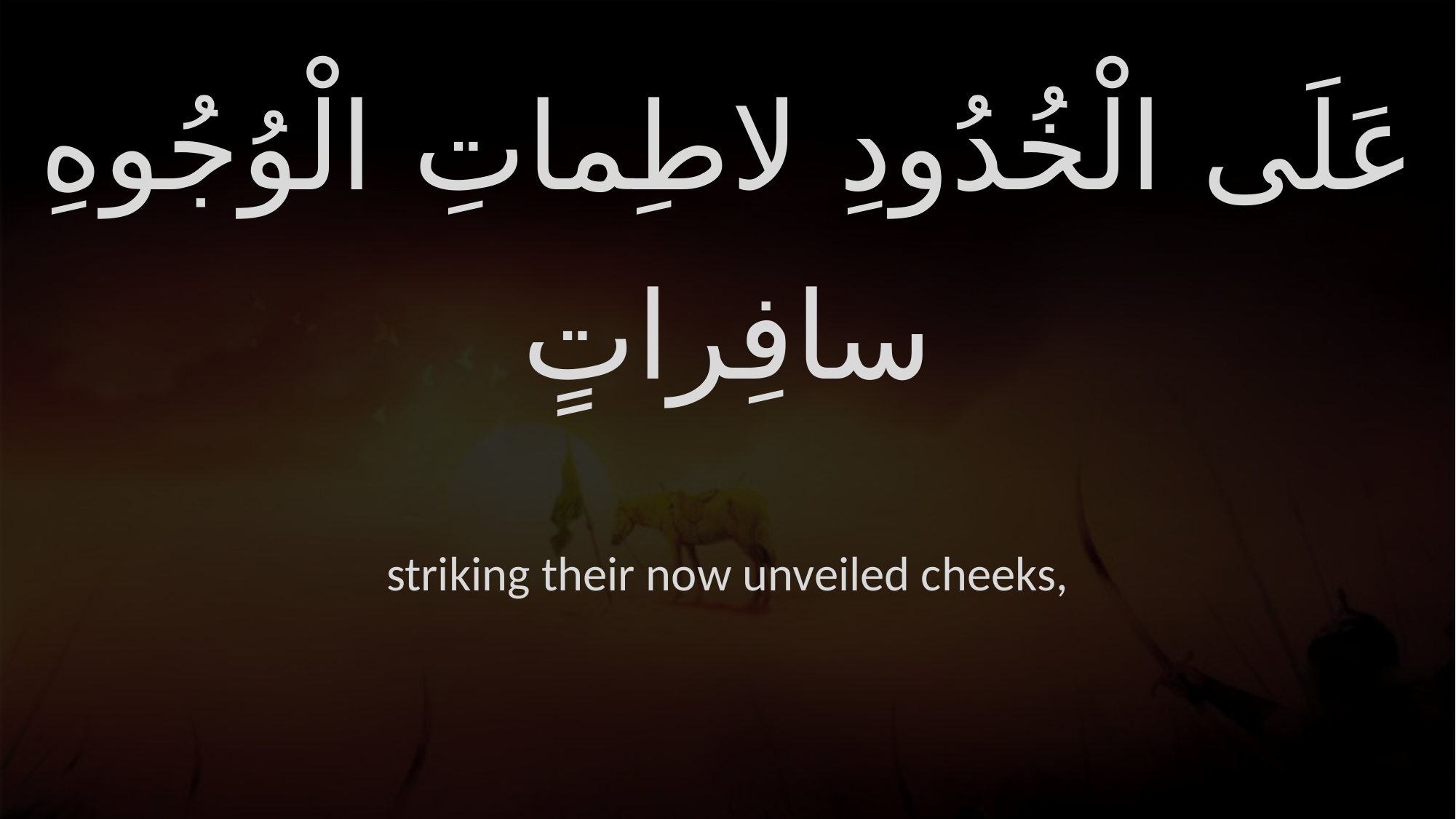

# عَلَى الْخُدُودِ لاطِماتِ الْوُجُوهِ سافِراتٍ
striking their now unveiled cheeks,